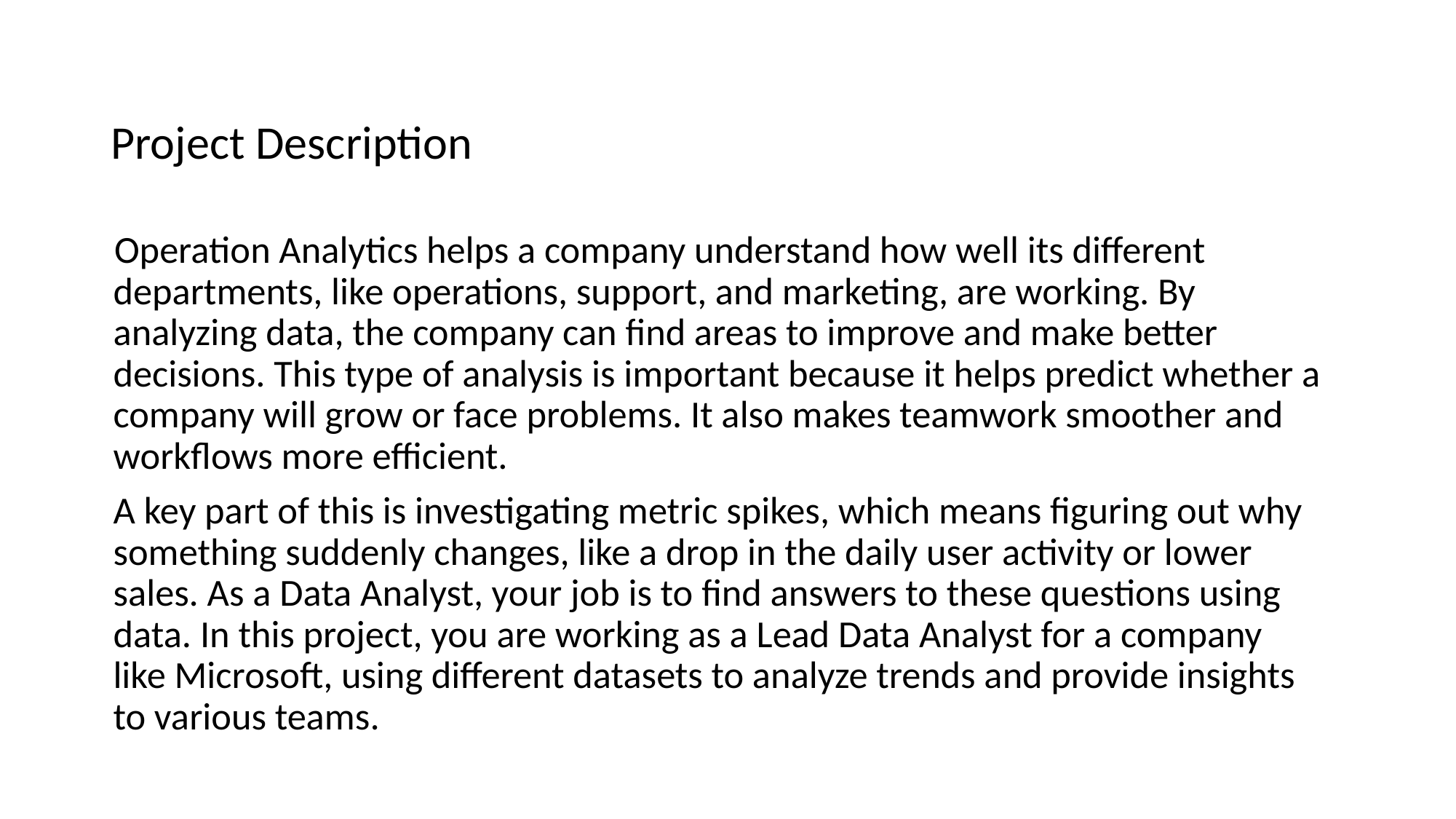

# Project Description
   Operation Analytics helps a company understand how well its different departments, like operations, support, and marketing, are working. By analyzing data, the company can find areas to improve and make better decisions. This type of analysis is important because it helps predict whether a company will grow or face problems. It also makes teamwork smoother and workflows more efficient.
	A key part of this is investigating metric spikes, which means figuring out why something suddenly changes, like a drop in the daily user activity or lower sales. As a Data Analyst, your job is to find answers to these questions using data. In this project, you are working as a Lead Data Analyst for a company like Microsoft, using different datasets to analyze trends and provide insights to various teams.